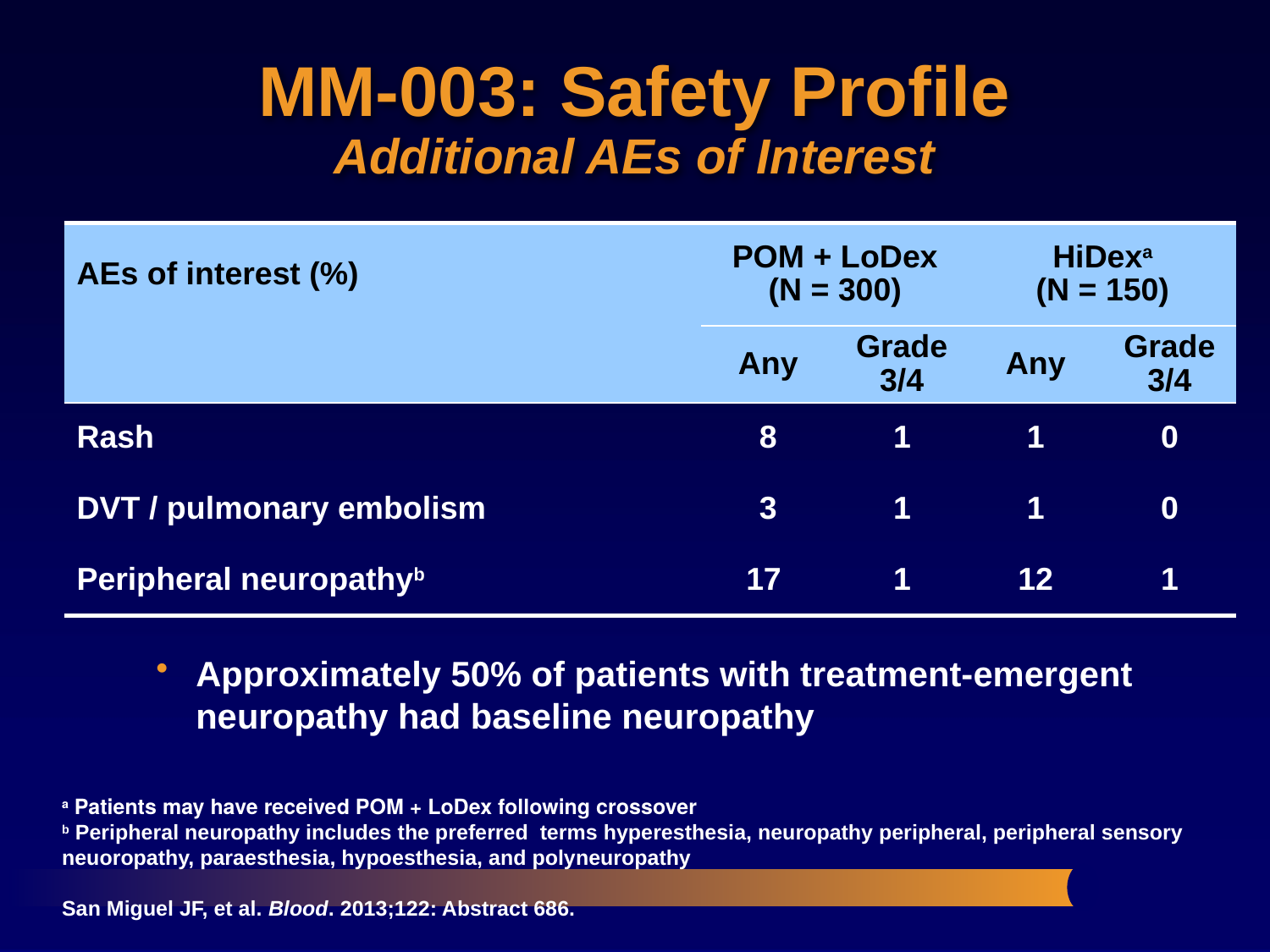

# MM-003: Safety Profile Additional AEs of Interest
| AEs of interest (%) | POM + LoDex (N = 300) |  | HiDexa (N = 150) |  |
| --- | --- | --- | --- | --- |
|  | Any | Grade 3/4 | Any | Grade 3/4 |
| Rash | 8 | 1 | 1 | 0 |
| DVT / pulmonary embolism | 3 | 1 | 1 | 0 |
| Peripheral neuropathyb | 17 | 1 | 12 | 1 |
Approximately 50% of patients with treatment-emergent neuropathy had baseline neuropathy

a Patients may have received POM + LoDex following crossover
b Peripheral neuropathy includes the preferred  terms hyperesthesia, neuropathy peripheral, peripheral sensory neuoropathy, paraesthesia, hypoesthesia, and polyneuropathy

San Miguel JF, et al. Blood. 2013;122: Abstract 686.